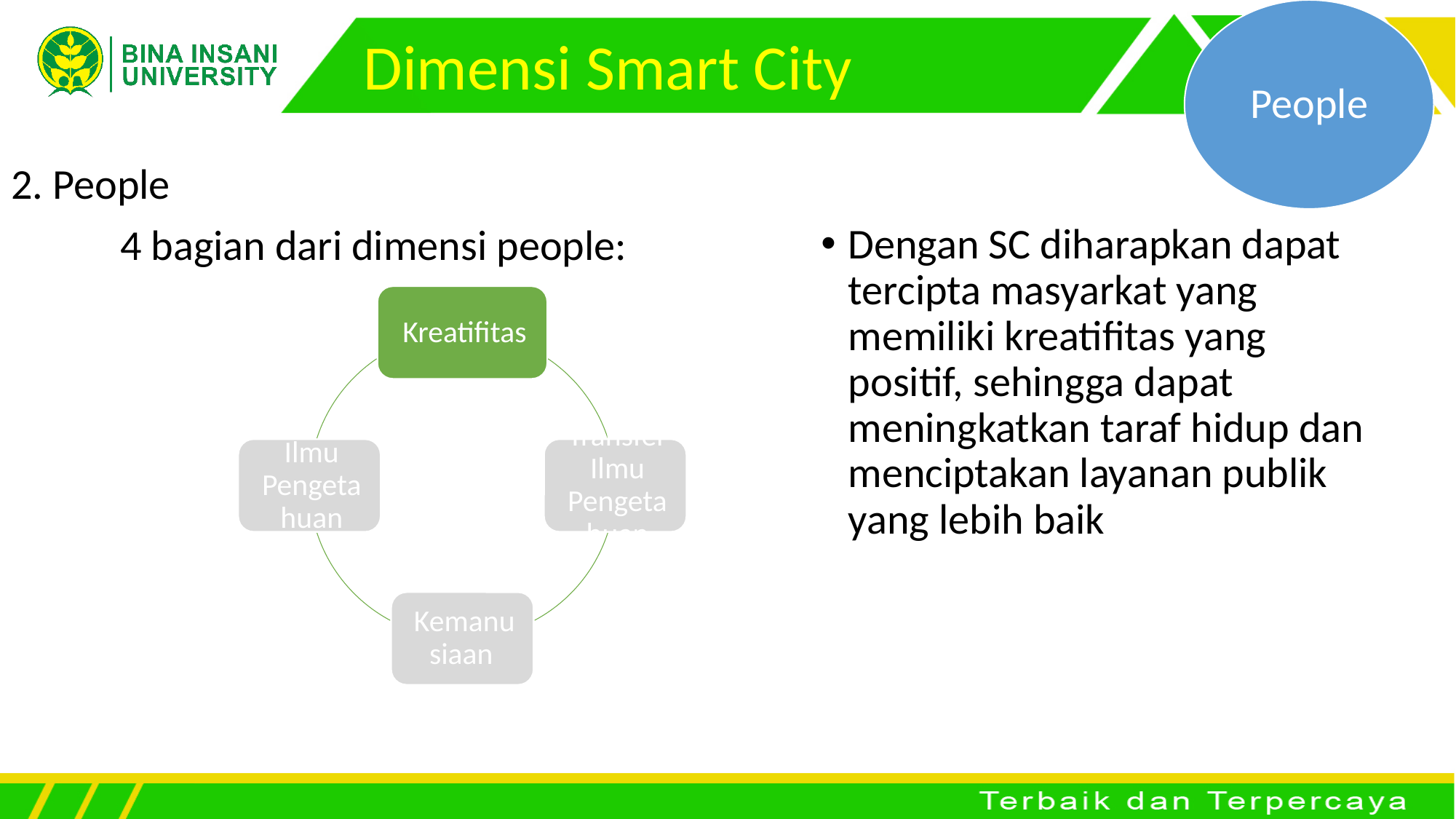

People
# Dimensi Smart City
2. People
	4 bagian dari dimensi people:

Dengan SC diharapkan dapat tercipta masyarkat yang memiliki kreatifitas yang positif, sehingga dapat meningkatkan taraf hidup dan menciptakan layanan publik yang lebih baik

Kreatifitas
Transfer Ilmu Pengetahuan
Kemanusiaan
Ilmu Pengetahuan